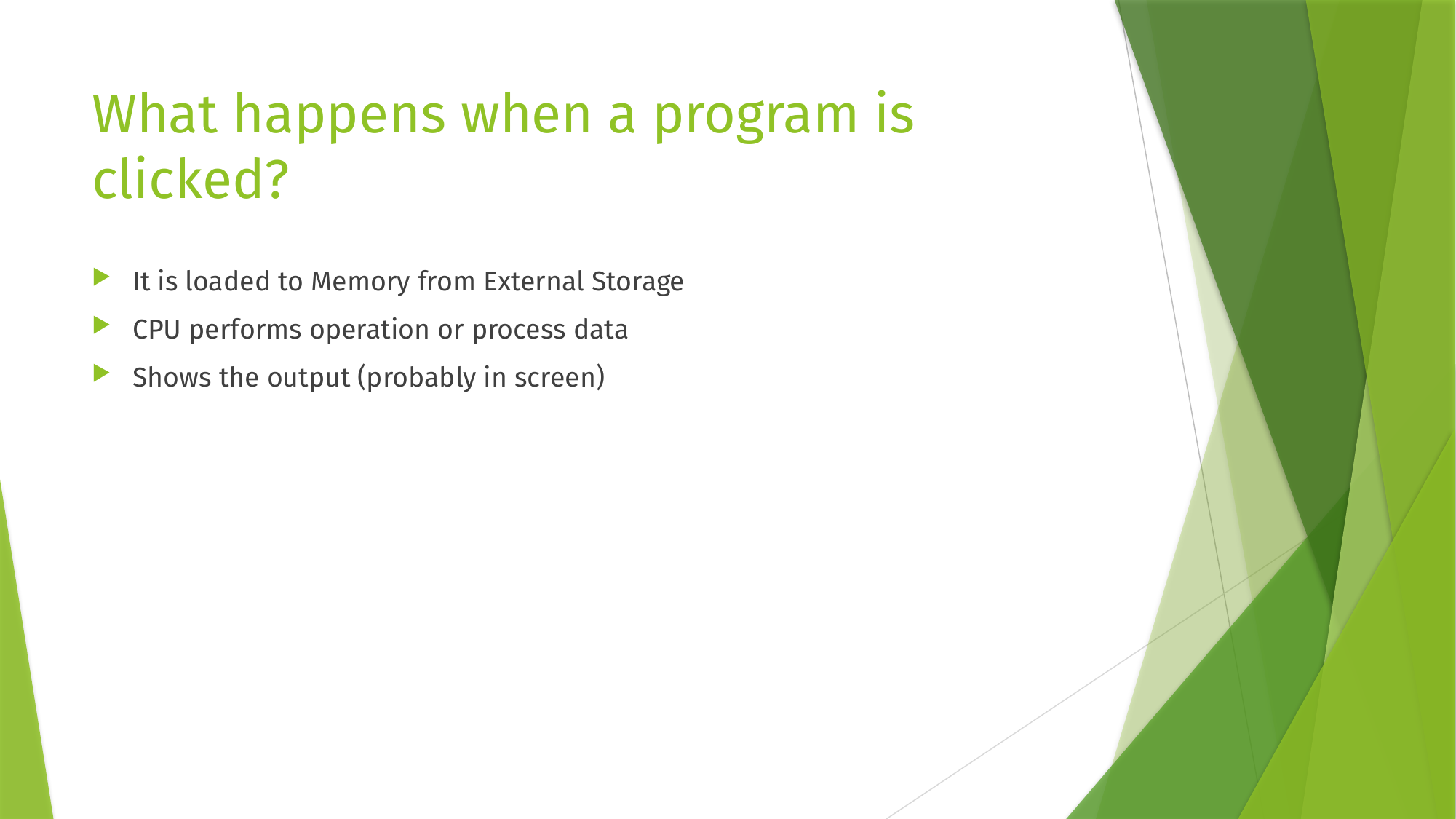

# What happens when a program is clicked?
It is loaded to Memory from External Storage
CPU performs operation or process data
Shows the output (probably in screen)